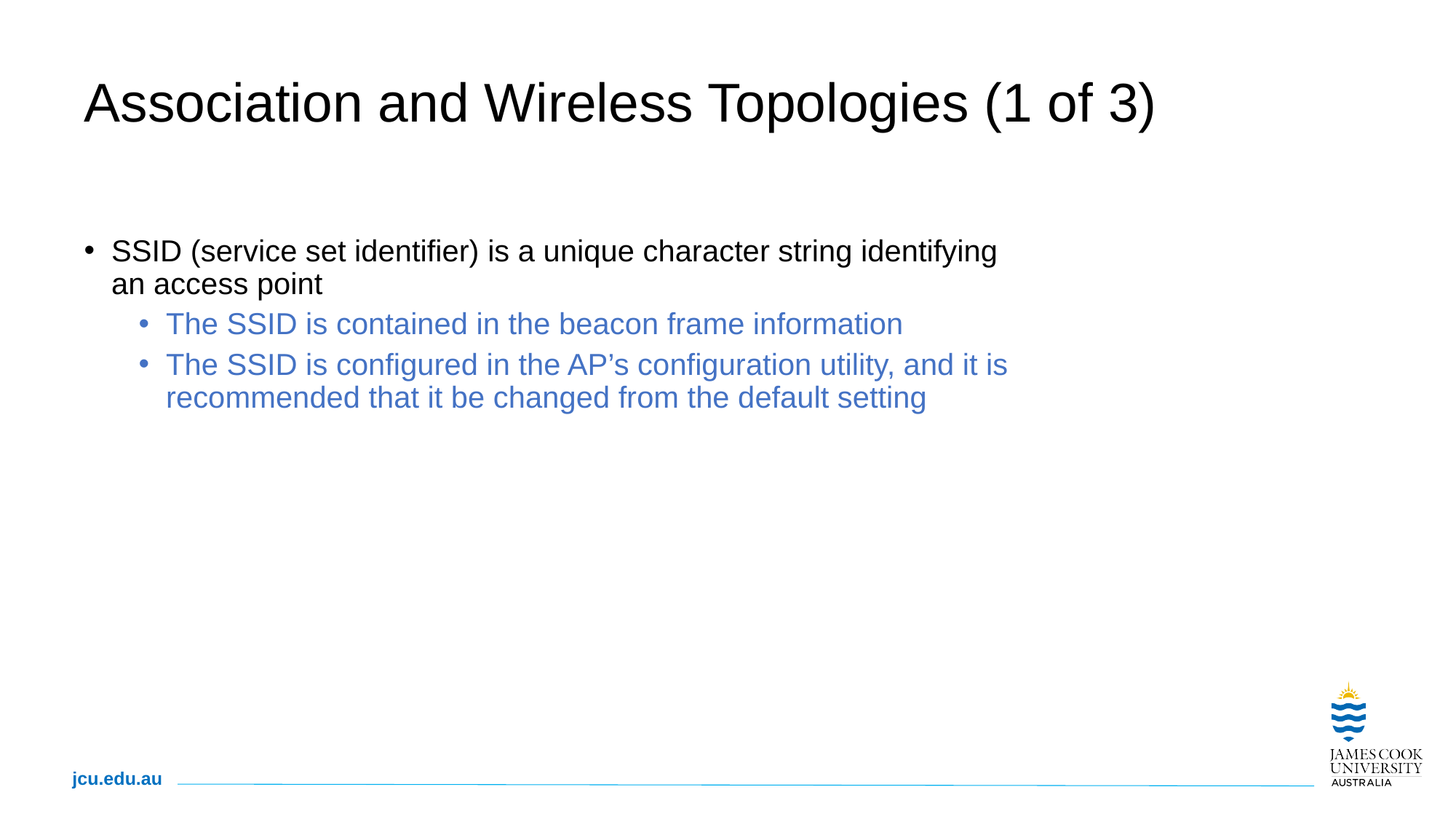

# Association and Wireless Topologies (1 of 3)
SSID (service set identifier) is a unique character string identifying an access point
The SSID is contained in the beacon frame information
The SSID is configured in the AP’s configuration utility, and it is recommended that it be changed from the default setting